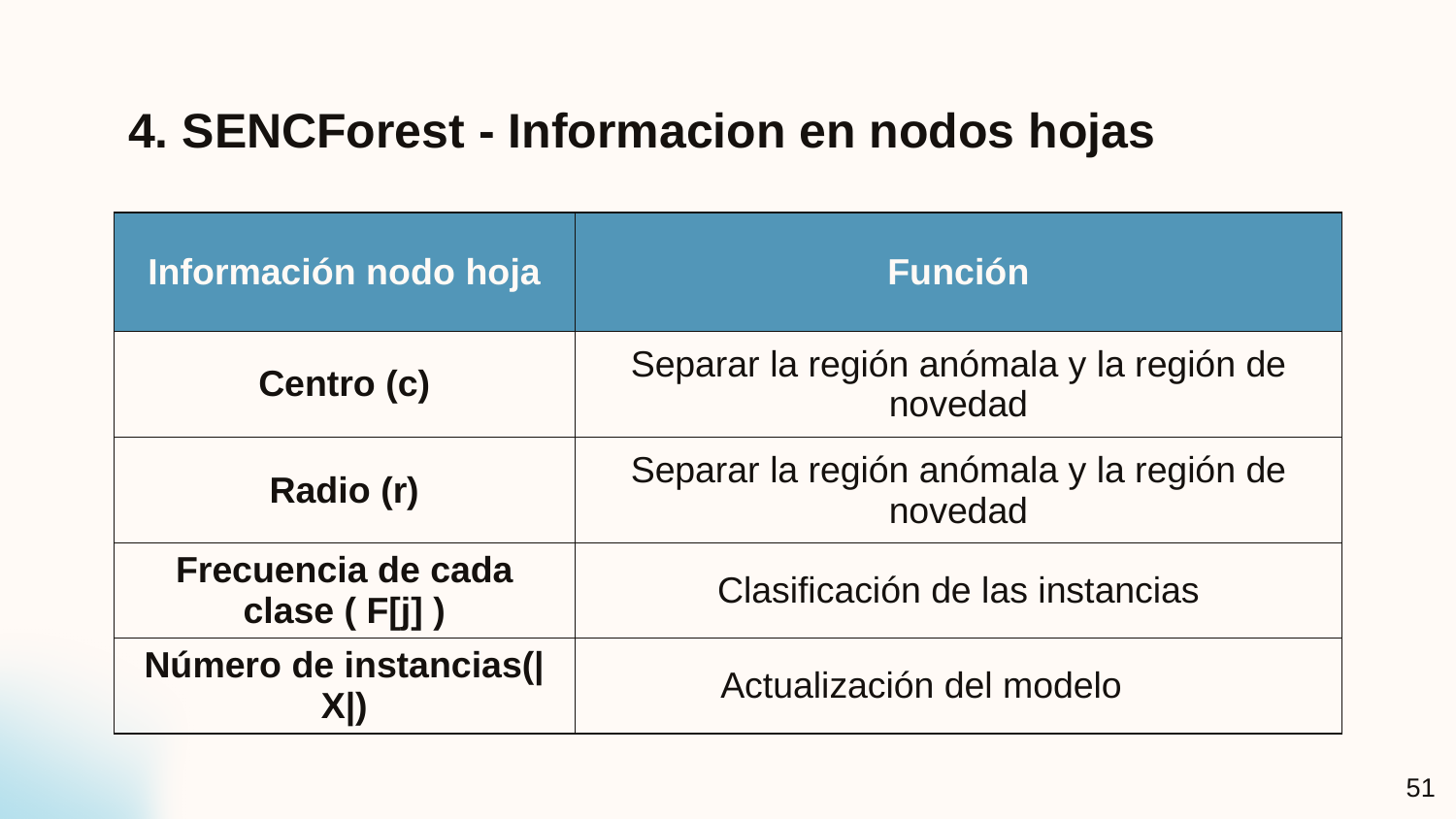

4. SENCForest - Informacion en nodos hojas
| Información nodo hoja | Función |
| --- | --- |
| Centro (c) | Separar la región anómala y la región de novedad |
| Radio (r) | Separar la región anómala y la región de novedad |
| Frecuencia de cada clase ( F[j] ) | Clasificación de las instancias |
| Número de instancias(|X|) | Actualización del modelo |

51